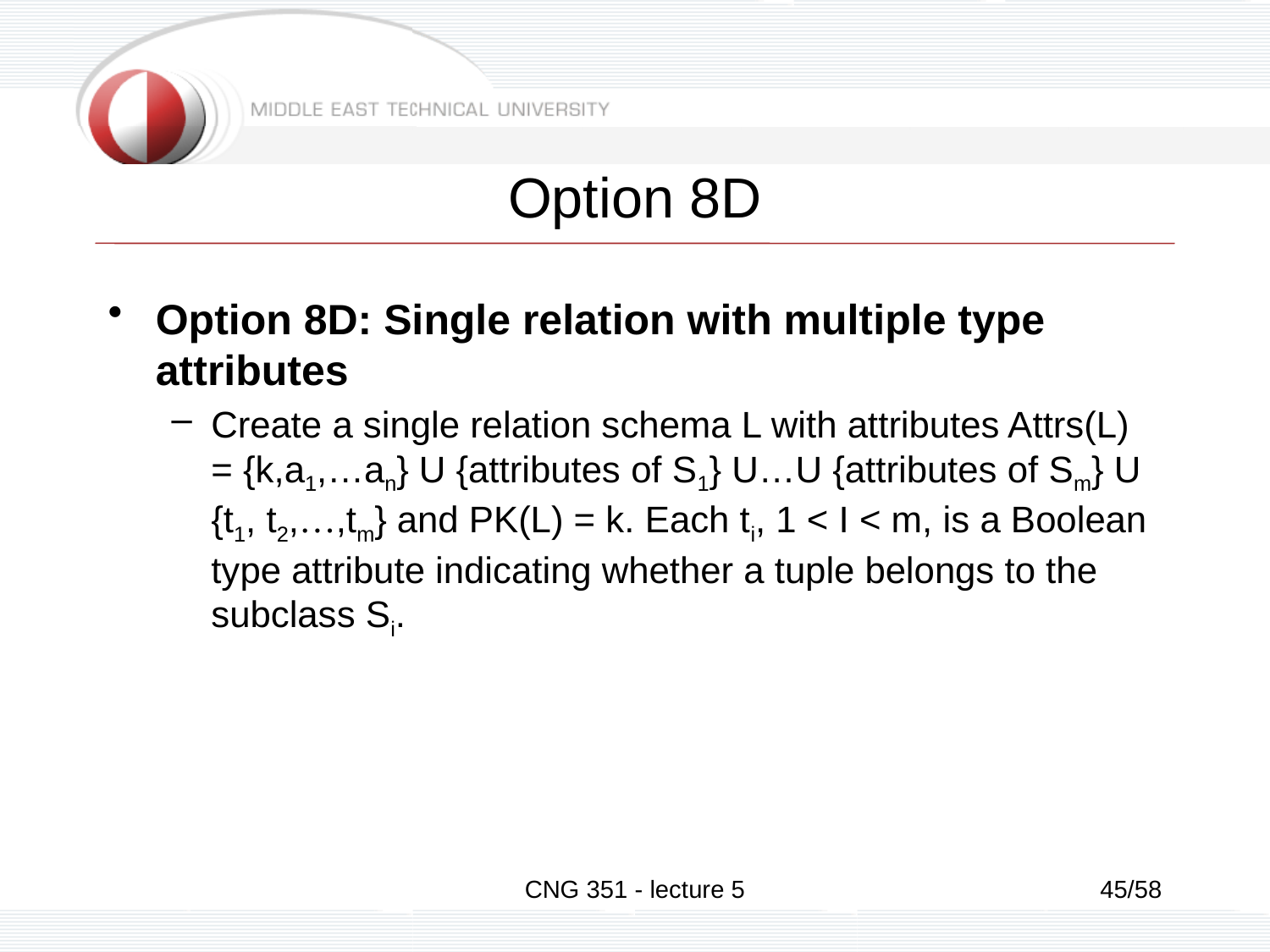

# Option 8D
Option 8D: Single relation with multiple type attributes
Create a single relation schema L with attributes Attrs(L) = {k,a1,…an} U {attributes of S1} U…U {attributes of Sm} U {t1, t2,…,tm} and PK(L) = k. Each ti, 1 < I < m, is a Boolean type attribute indicating whether a tuple belongs to the subclass Si.
CNG 351 - lecture 5
45/58